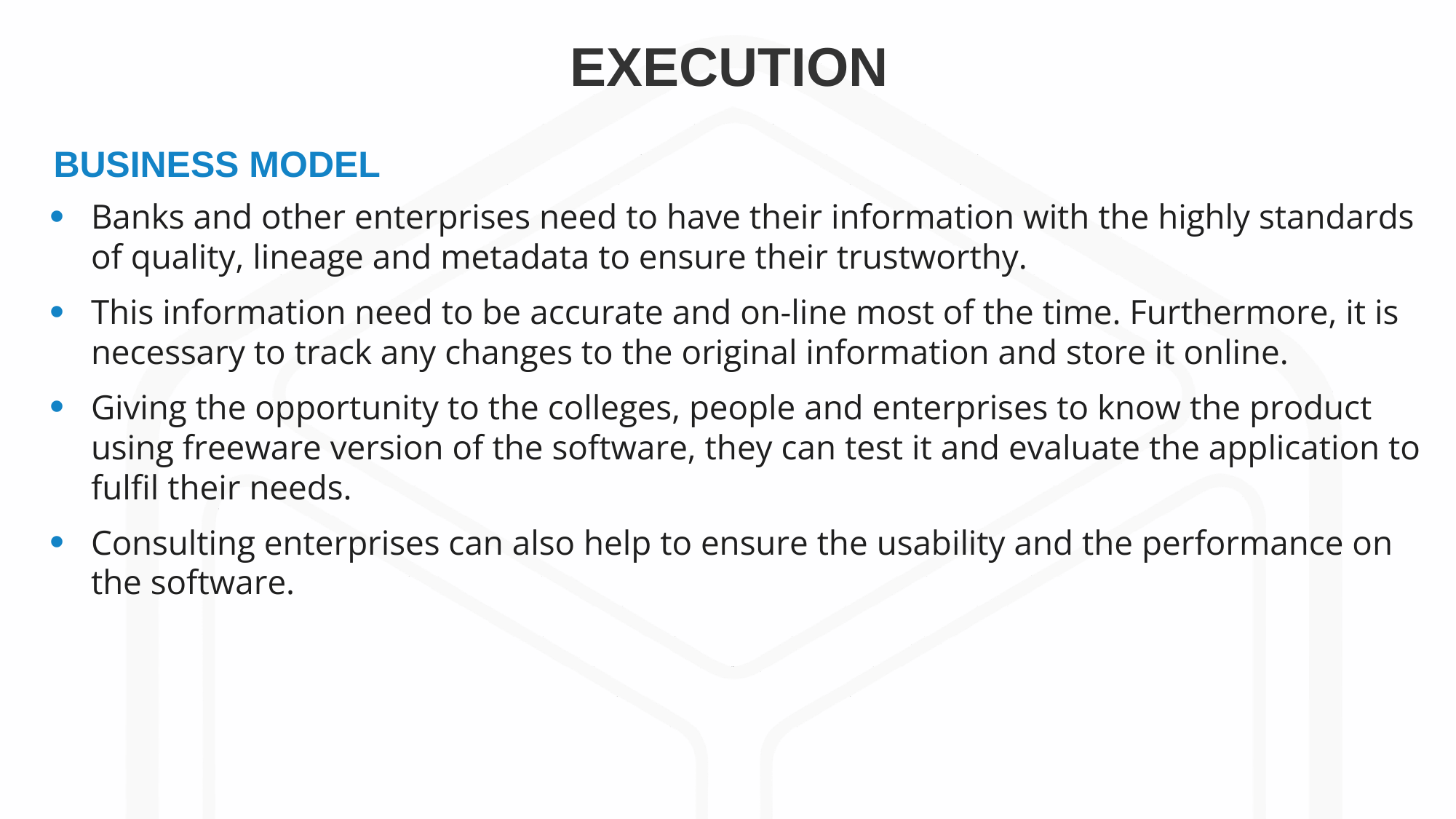

Banks and other enterprises need to have their information with the highly standards of quality, lineage and metadata to ensure their trustworthy.
This information need to be accurate and on-line most of the time. Furthermore, it is necessary to track any changes to the original information and store it online.
Giving the opportunity to the colleges, people and enterprises to know the product using freeware version of the software, they can test it and evaluate the application to fulfil their needs.
Consulting enterprises can also help to ensure the usability and the performance on the software.